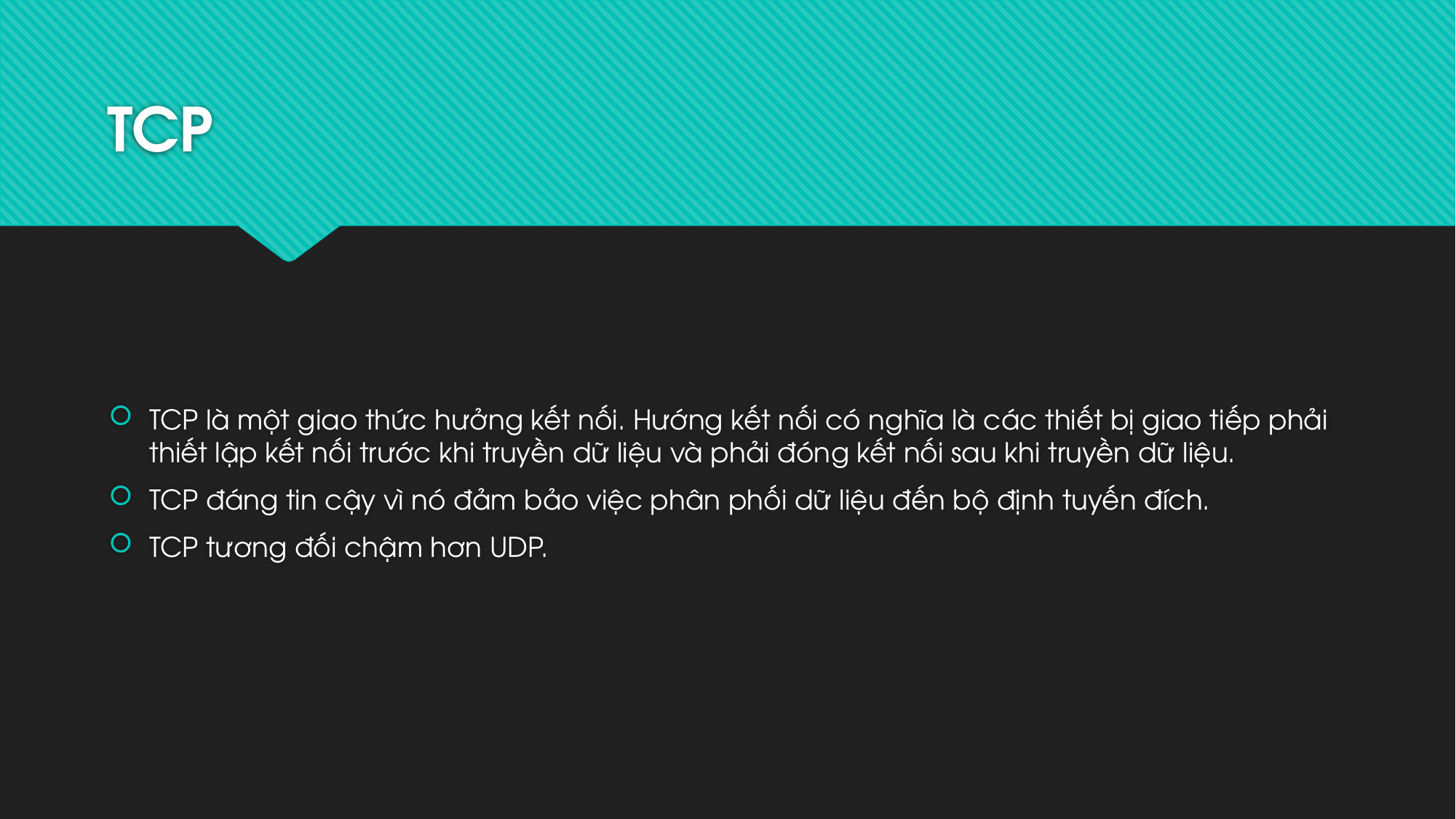

# TCP
TCP là một giao thức hưởng kết nối. Hướng kết nối có nghĩa là các thiết bị giao tiếp phải thiết lập kết nối trước khi truyền dữ liệu và phải đóng kết nối sau khi truyền dữ liệu.
TCP đáng tin cậy vì nó đảm bảo việc phân phối dữ liệu đến bộ định tuyến đích.
TCP tương đối chậm hơn UDP.